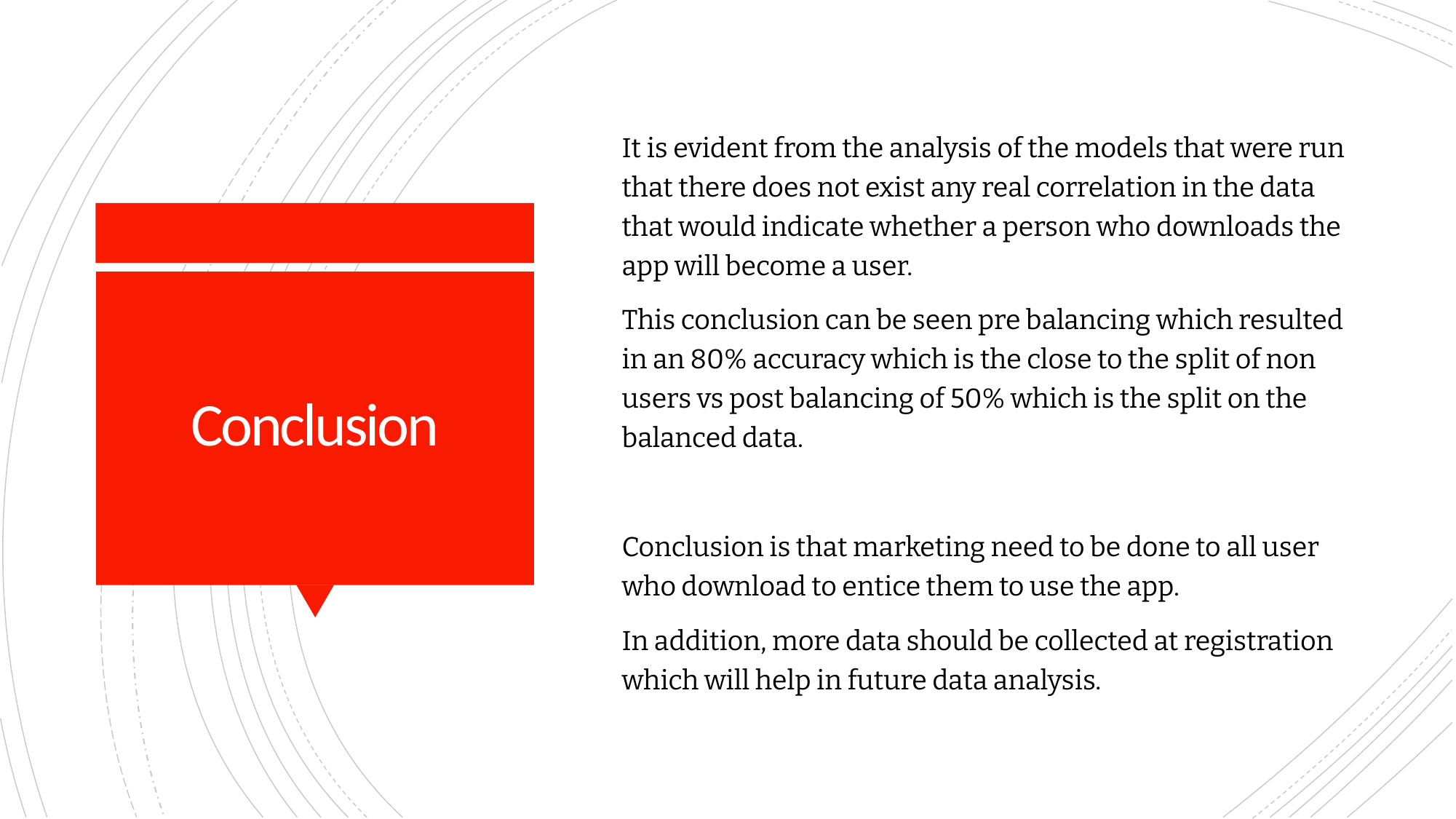

It is evident from the analysis of the models that were run that there does not exist any real correlation in the data that would indicate whether a person who downloads the app will become a user.
This conclusion can be seen pre balancing which resulted in an 80% accuracy which is the close to the split of non users vs post balancing of 50% which is the split on the balanced data.

Conclusion is that marketing need to be done to all user who download to entice them to use the app.
In addition, more data should be collected at registration which will help in future data analysis.
# Conclusion